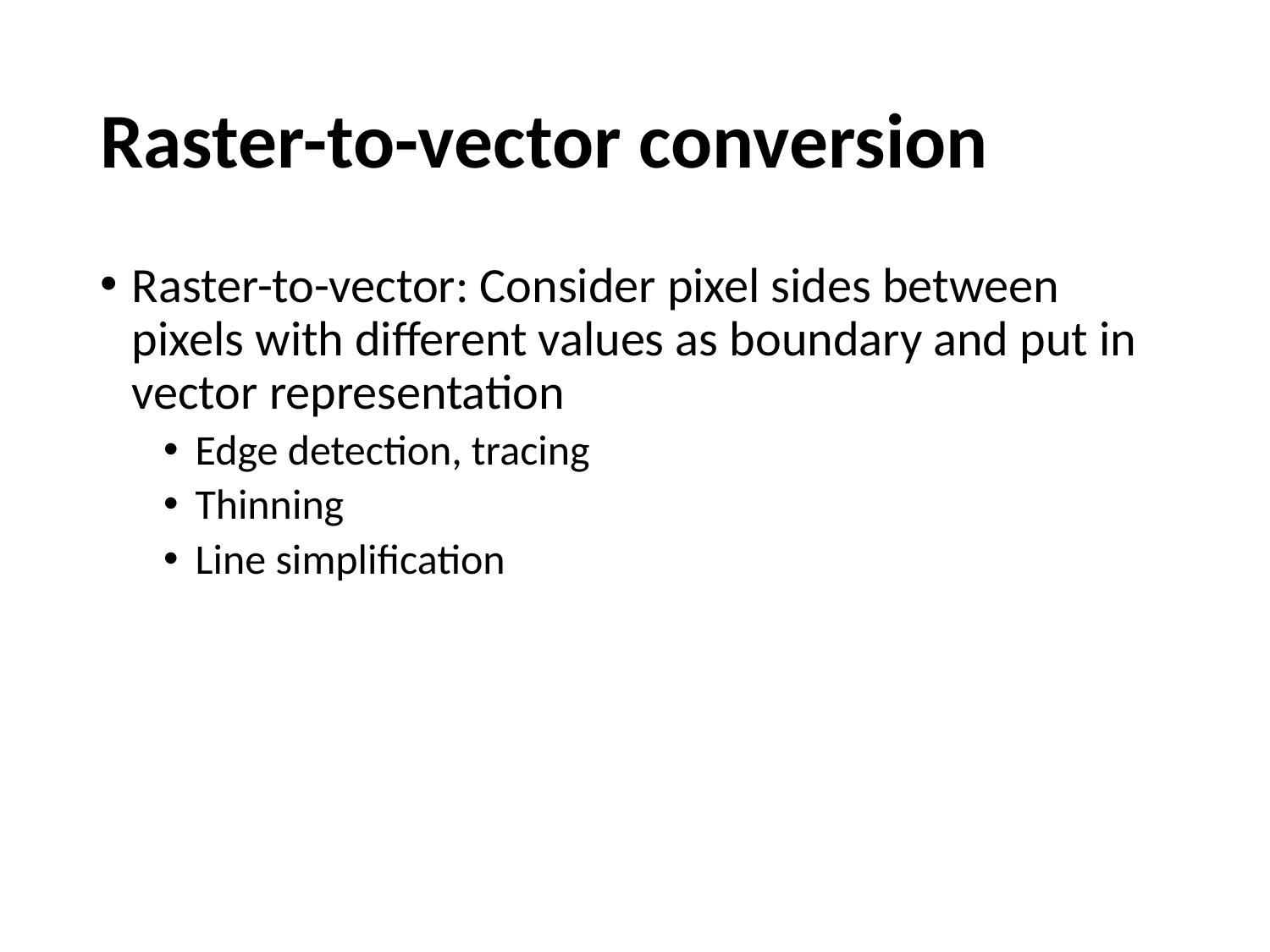

# Raster-to-vector conversion
Raster-to-vector: Consider pixel sides between pixels with different values as boundary and put in vector representation
Edge detection, tracing
Thinning
Line simplification